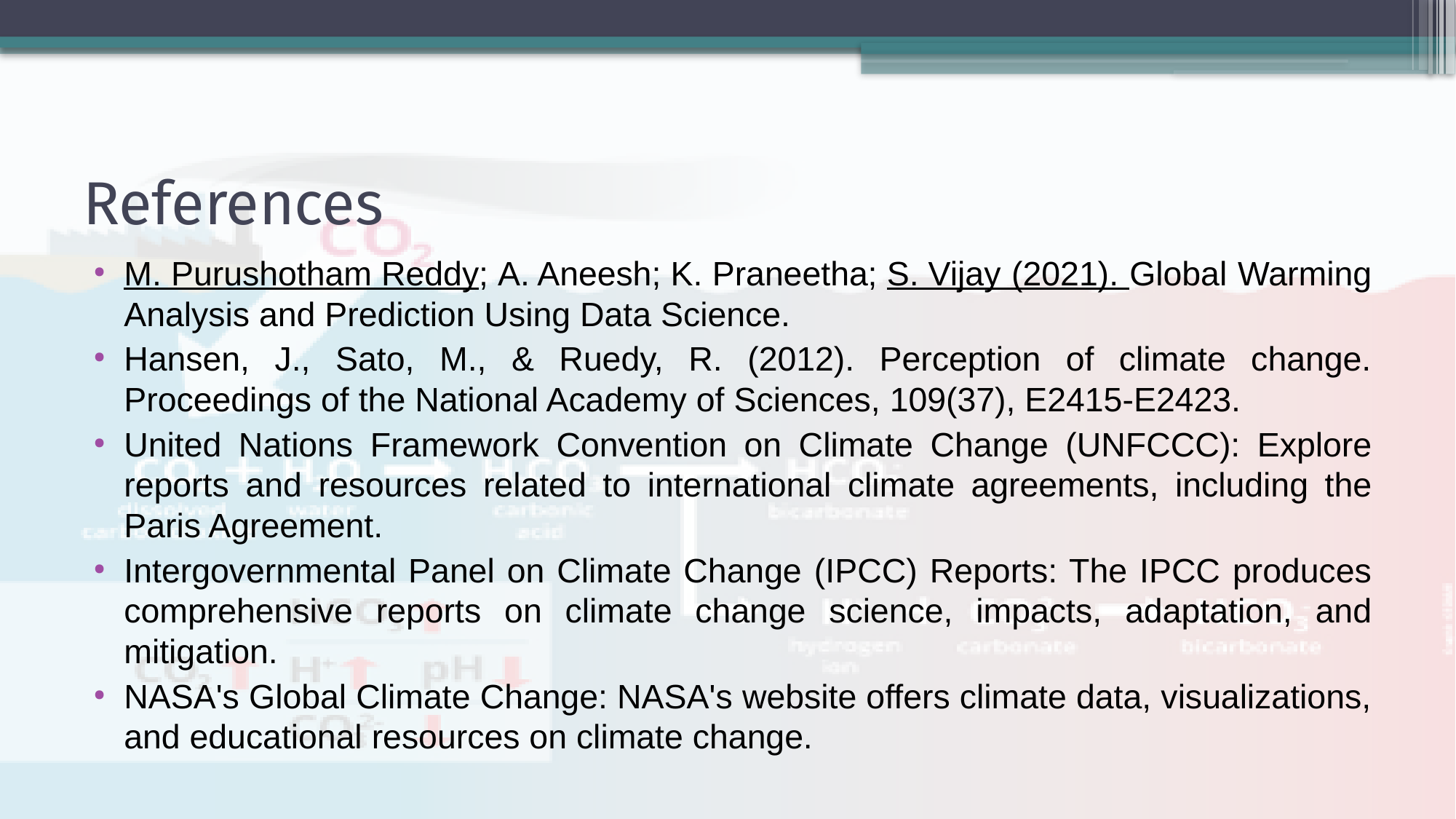

# References
M. Purushotham Reddy; A. Aneesh; K. Praneetha; S. Vijay (2021). Global Warming Analysis and Prediction Using Data Science.
Hansen, J., Sato, M., & Ruedy, R. (2012). Perception of climate change. Proceedings of the National Academy of Sciences, 109(37), E2415-E2423.
United Nations Framework Convention on Climate Change (UNFCCC): Explore reports and resources related to international climate agreements, including the Paris Agreement.
Intergovernmental Panel on Climate Change (IPCC) Reports: The IPCC produces comprehensive reports on climate change science, impacts, adaptation, and mitigation.
NASA's Global Climate Change: NASA's website offers climate data, visualizations, and educational resources on climate change.